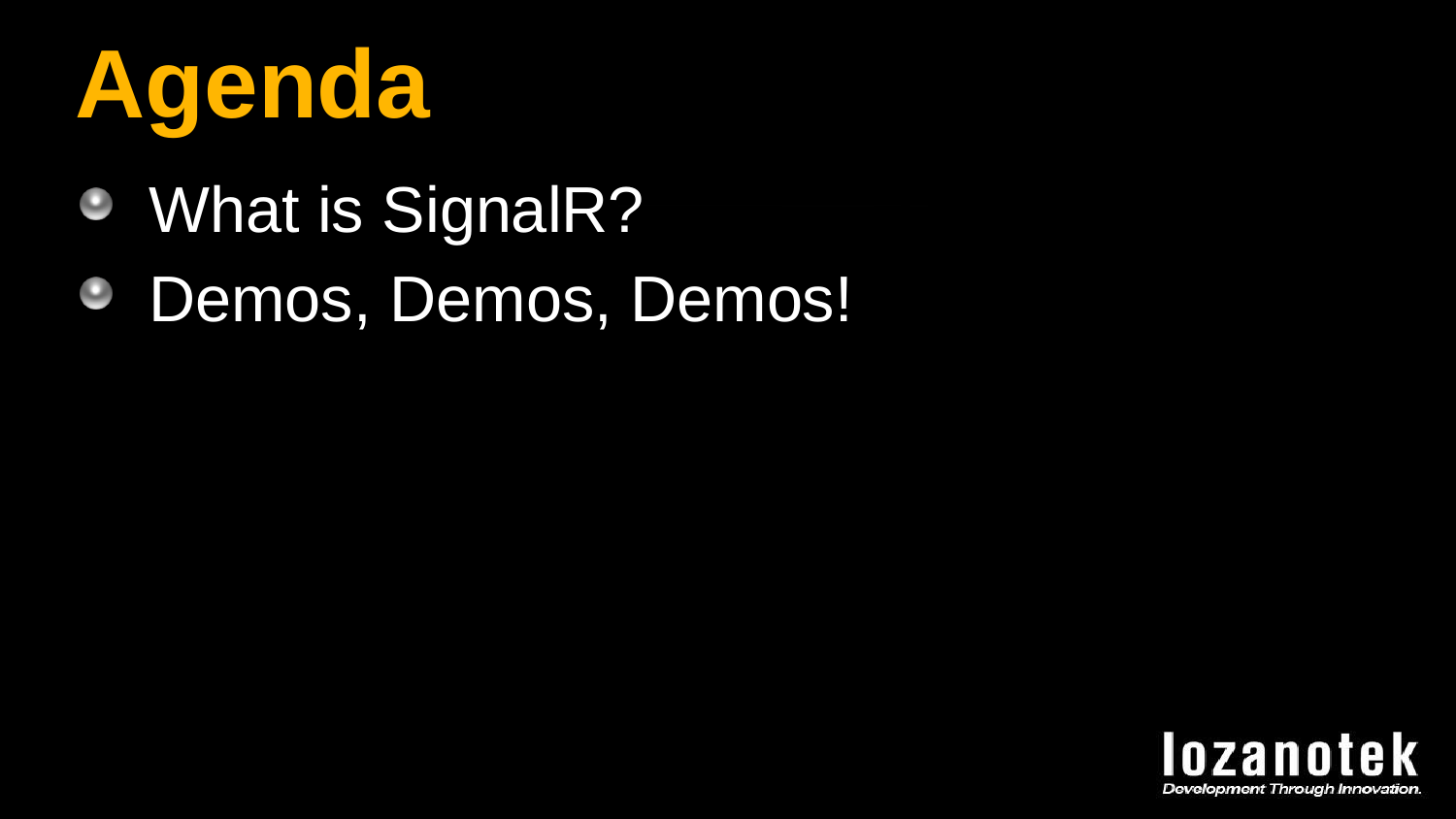

# Agenda
What is SignalR?
Demos, Demos, Demos!